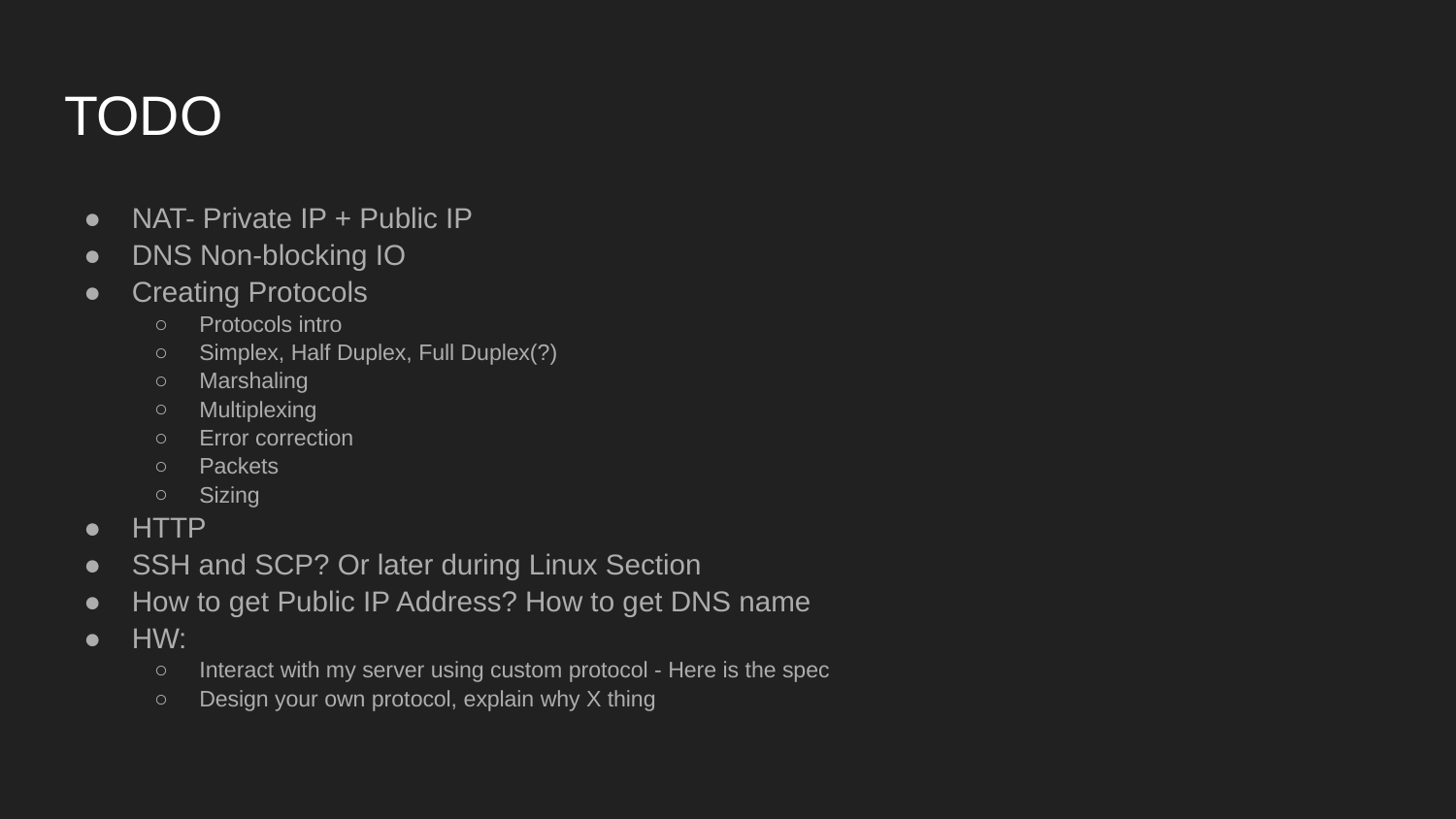

# TODO
NAT- Private IP + Public IP
DNS Non-blocking IO
Creating Protocols
Protocols intro
Simplex, Half Duplex, Full Duplex(?)
Marshaling
Multiplexing
Error correction
Packets
Sizing
HTTP
SSH and SCP? Or later during Linux Section
How to get Public IP Address? How to get DNS name
HW:
Interact with my server using custom protocol - Here is the spec
Design your own protocol, explain why X thing